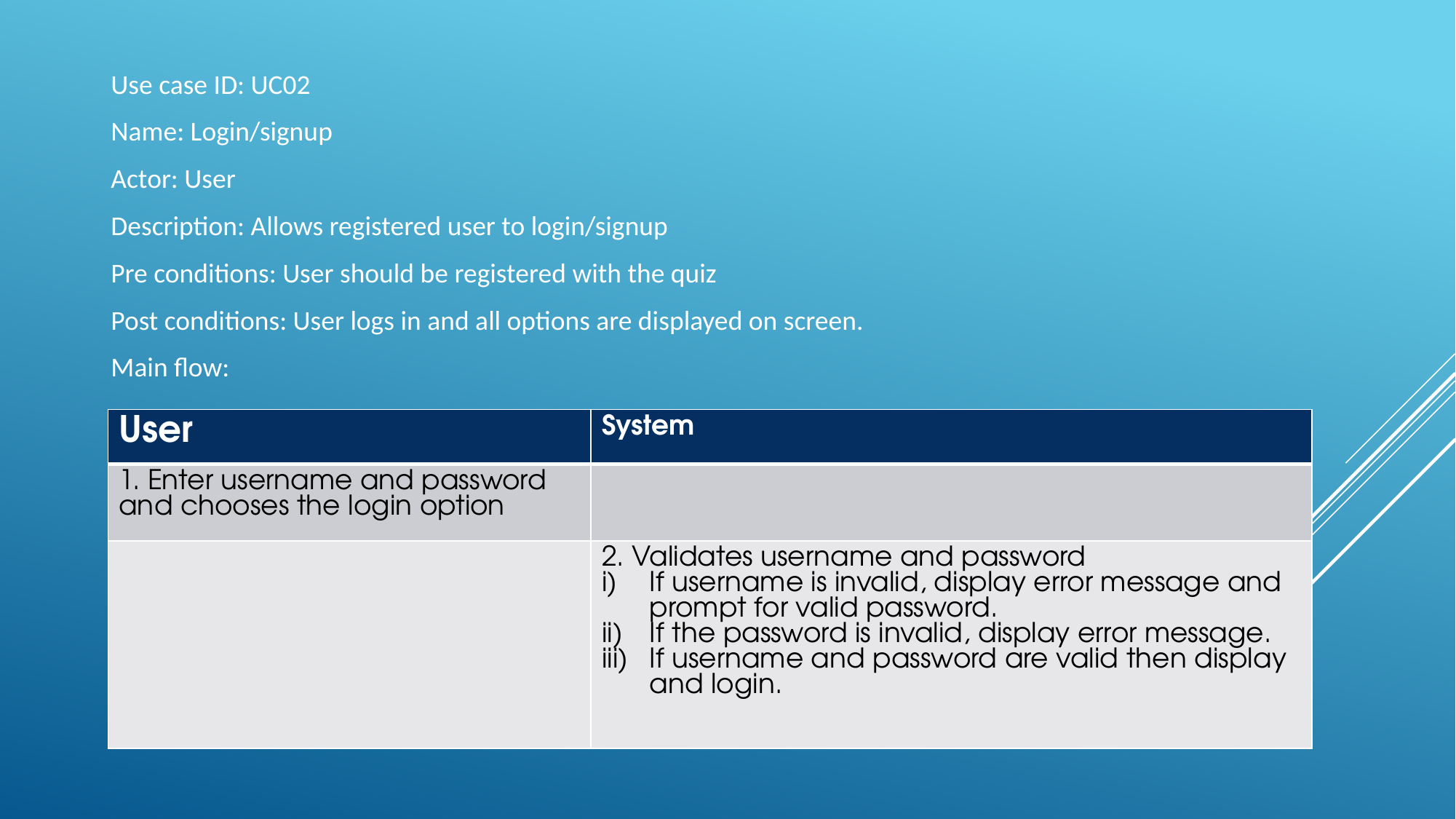

Use case ID: UC02
Name: Login/signup
Actor: User
Description: Allows registered user to login/signup
Pre conditions: User should be registered with the quiz
Post conditions: User logs in and all options are displayed on screen.
Main flow:
| User | System |
| --- | --- |
| 1. Enter username and password and chooses the login option |  |
|  | 2. Validates username and password If username is invalid, display error message and prompt for valid password. If the password is invalid, display error message. If username and password are valid then display and login. |